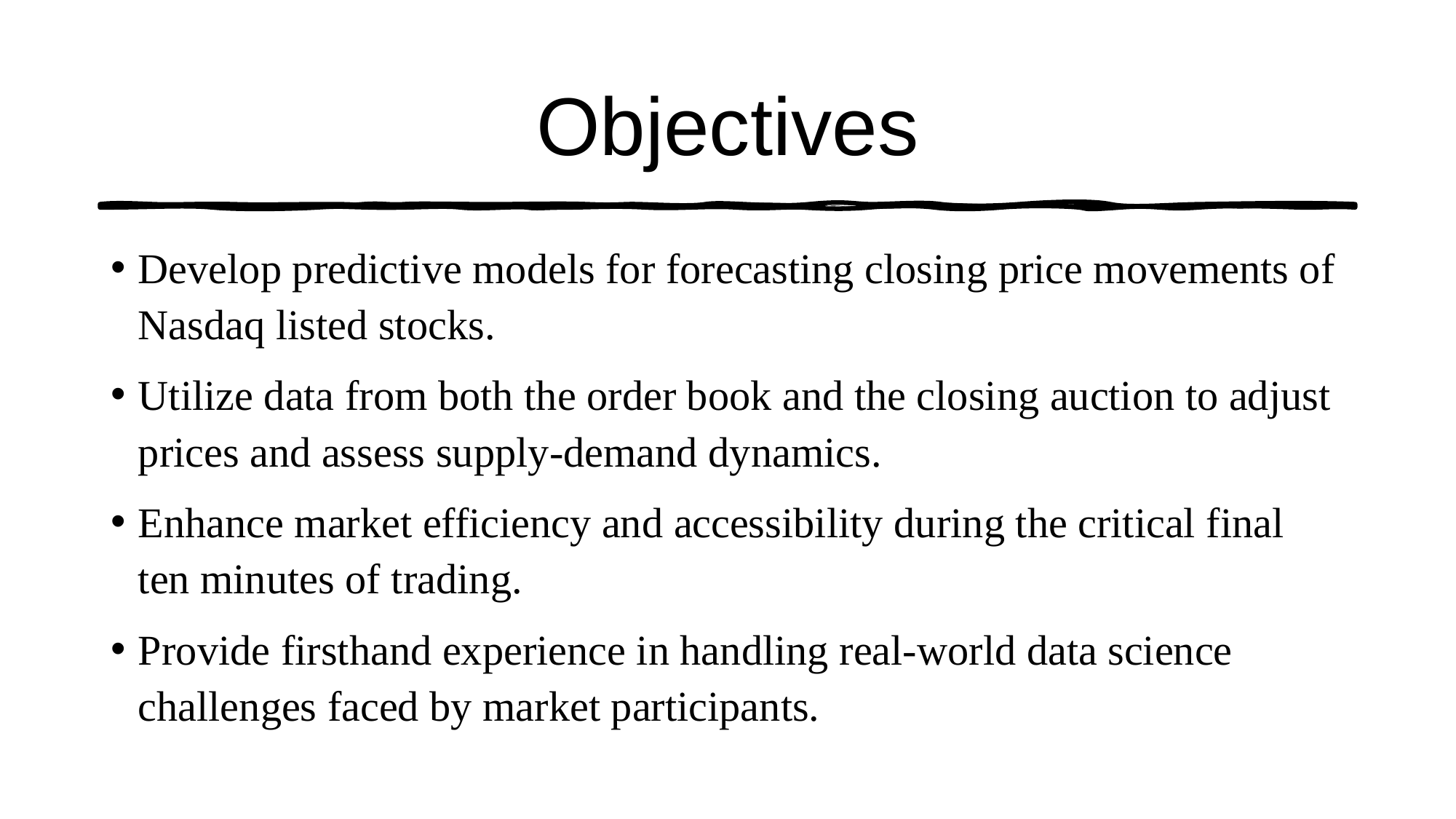

# Objectives
Develop predictive models for forecasting closing price movements of Nasdaq listed stocks.
Utilize data from both the order book and the closing auction to adjust prices and assess supply-demand dynamics.
Enhance market efficiency and accessibility during the critical final ten minutes of trading.
Provide firsthand experience in handling real-world data science challenges faced by market participants.